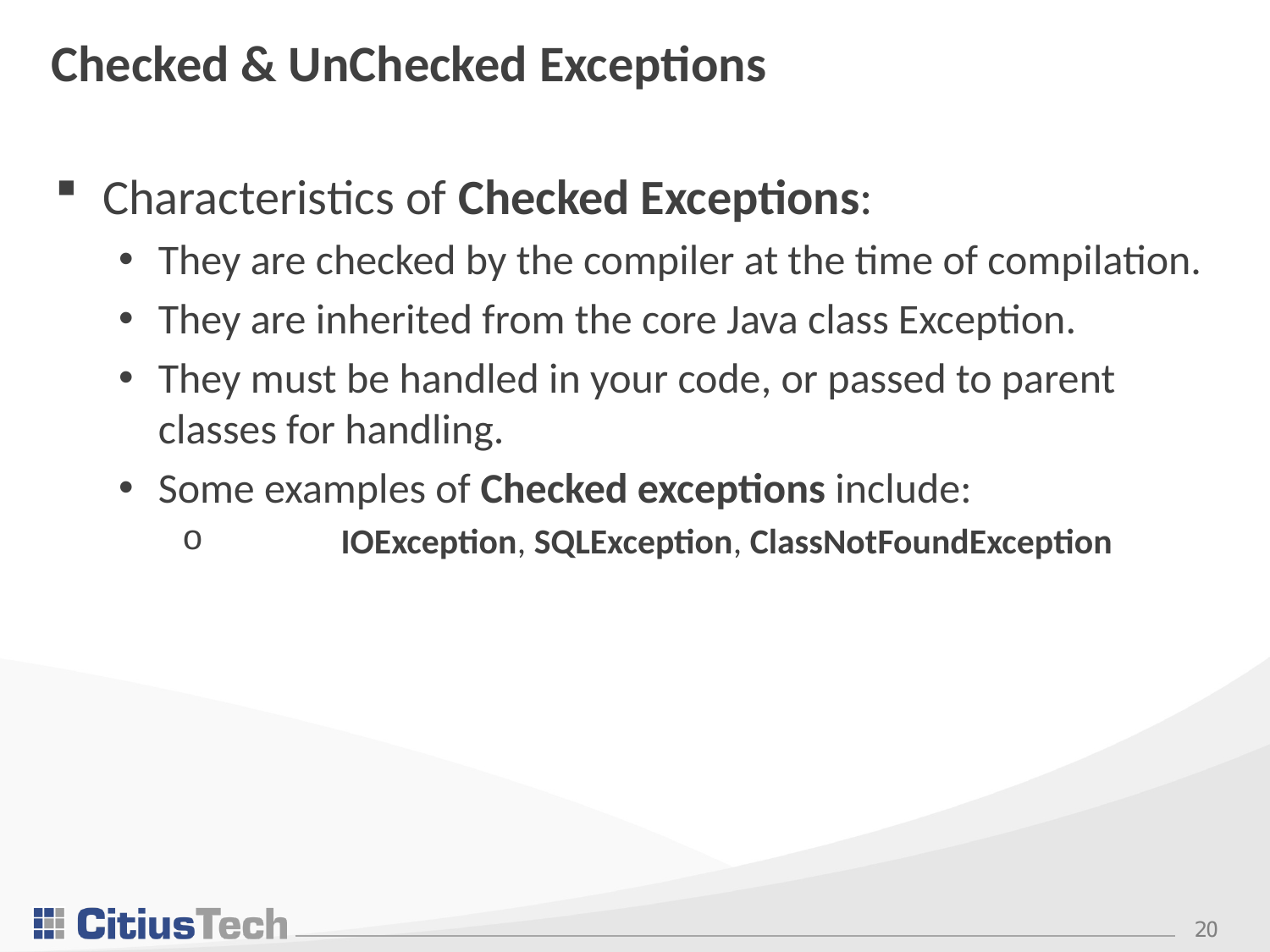

# Checked & UnChecked Exceptions
Characteristics of Checked Exceptions:
They are checked by the compiler at the time of compilation.
They are inherited from the core Java class Exception.
They must be handled in your code, or passed to parent classes for handling.
Some examples of Checked exceptions include:
	IOException, SQLException, ClassNotFoundException